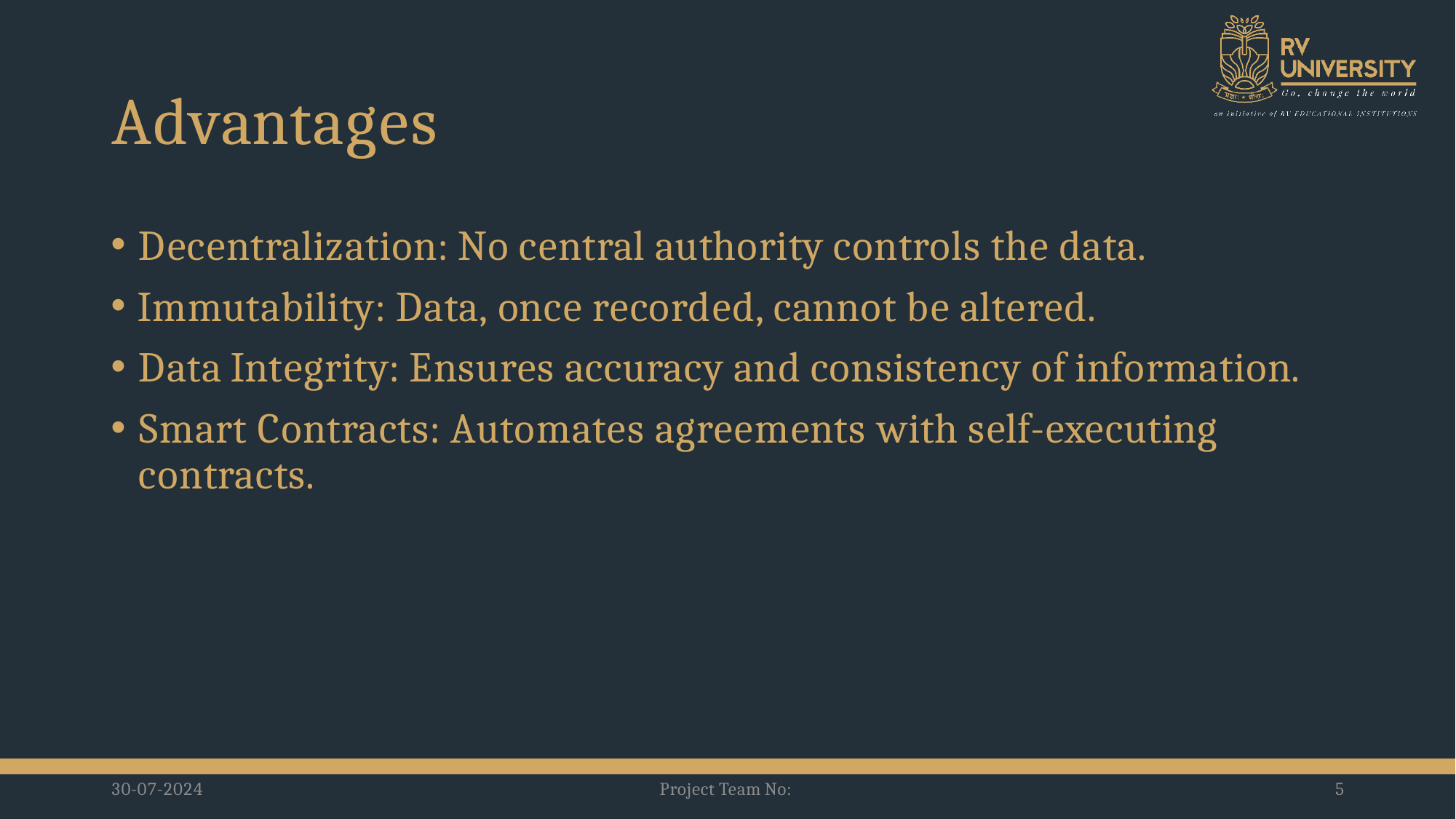

# Advantages
Decentralization: No central authority controls the data.
Immutability: Data, once recorded, cannot be altered.
Data Integrity: Ensures accuracy and consistency of information.
Smart Contracts: Automates agreements with self-executing contracts.
30-07-2024
Project Team No:
5